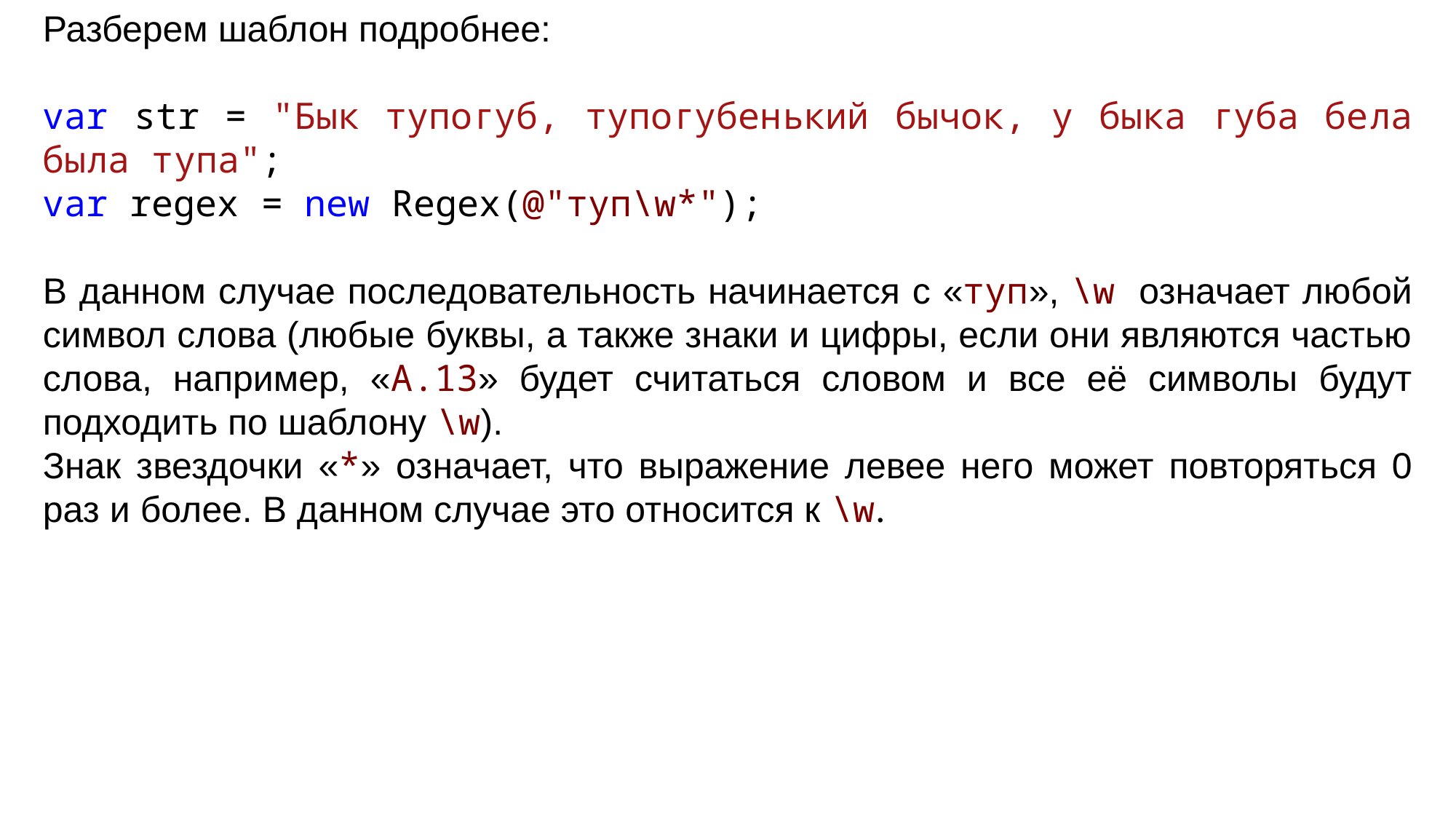

Разберем шаблон подробнее:

var str = "Бык тупогуб, тупогубенький бычок, у быка губа бела была тупа";
var regex = new Regex(@"туп\w*");

В данном случае последовательность начинается с «туп», \w означает любой символ слова (любые буквы, а также знаки и цифры, если они являются частью слова, например, «А.13» будет считаться словом и все её символы будут подходить по шаблону \w).
Знак звездочки «*» означает, что выражение левее него может повторяться 0 раз и более. В данном случае это относится к \w.